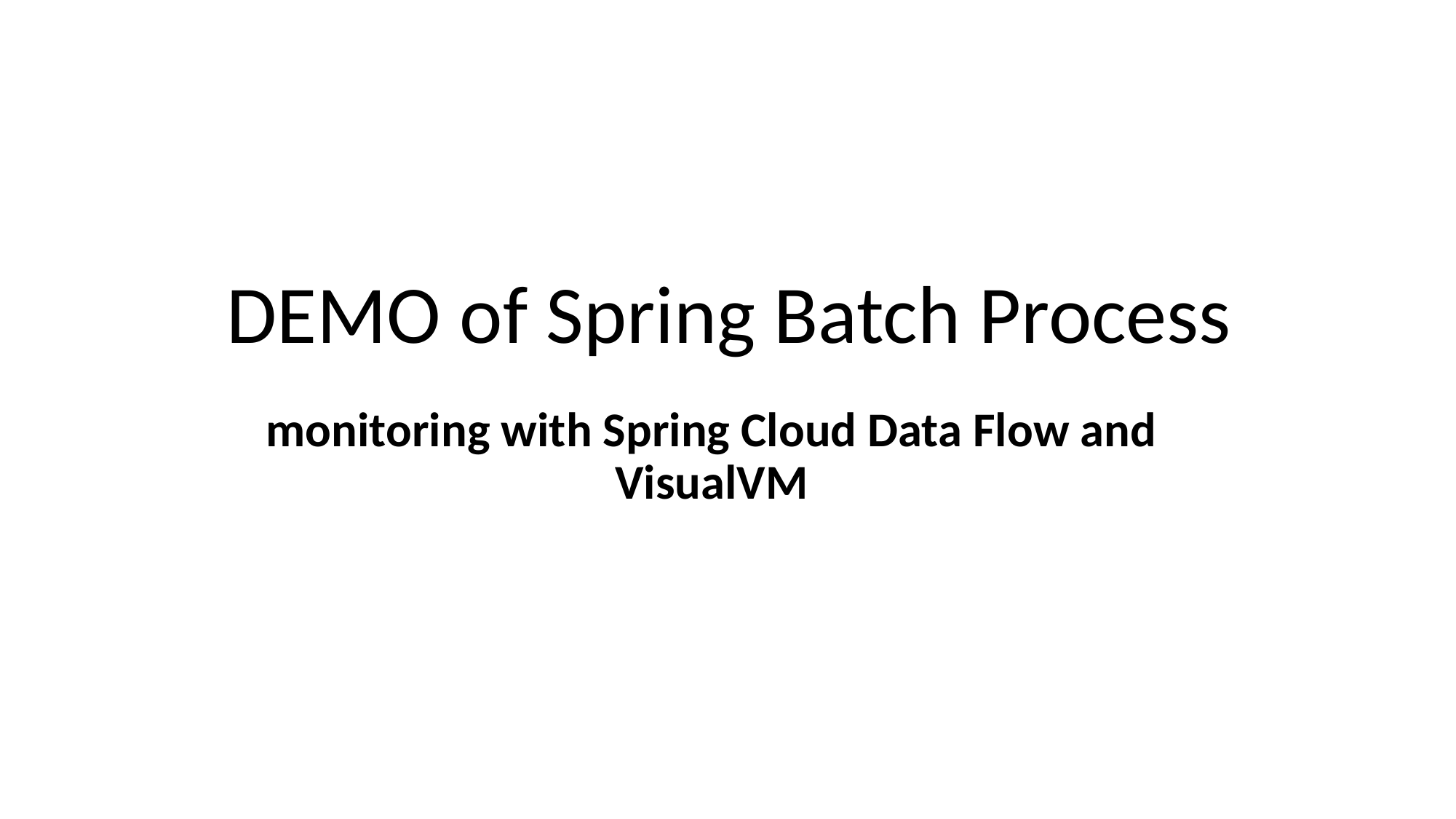

# DEMO of Spring Batch Process
monitoring with Spring Cloud Data Flow and VisualVM